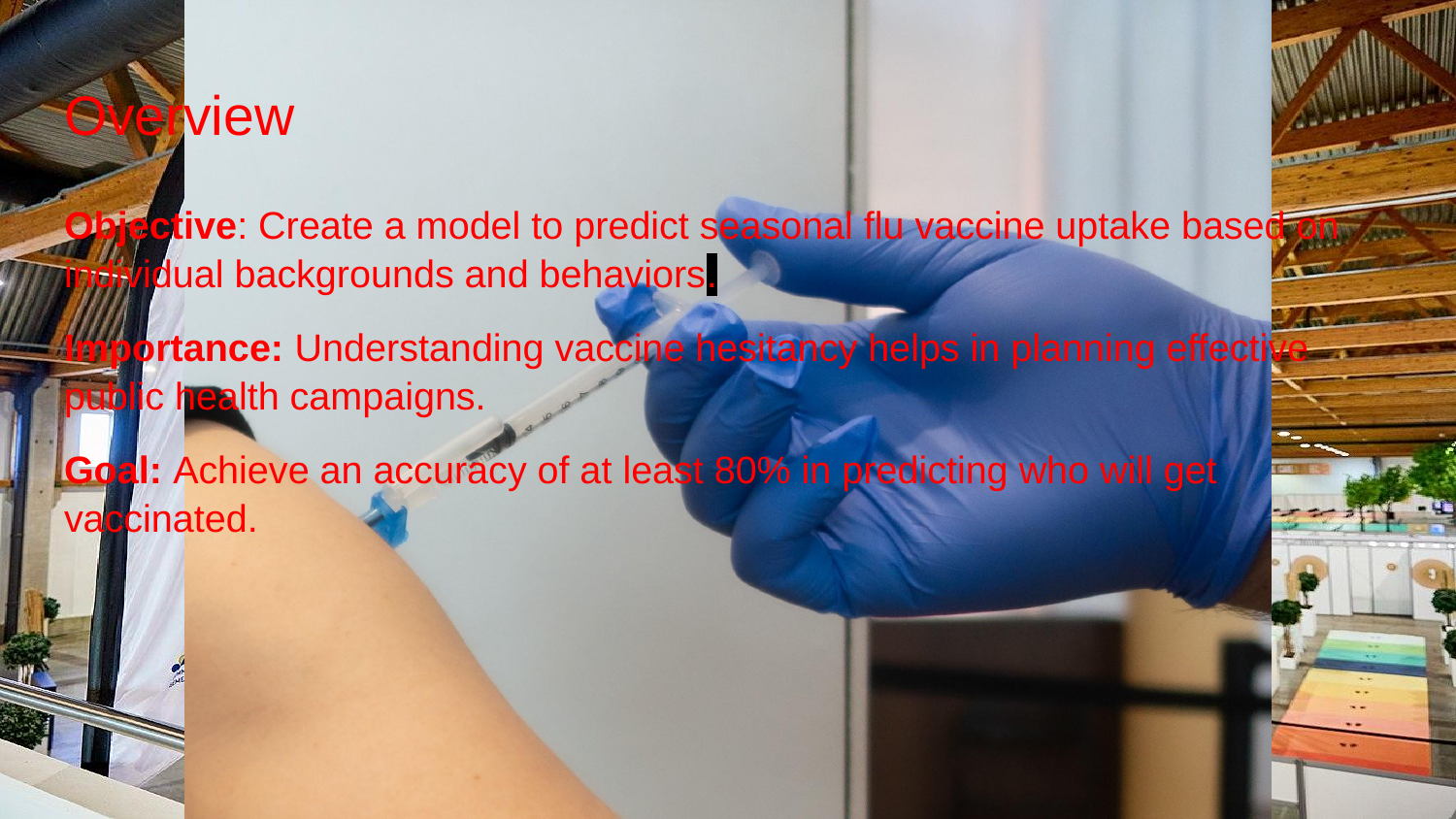

# Overview
Objective: Create a model to predict seasonal flu vaccine uptake based on individual backgrounds and behaviors.
Importance: Understanding vaccine hesitancy helps in planning effective public health campaigns.
Goal: Achieve an accuracy of at least 80% in predicting who will get vaccinated.